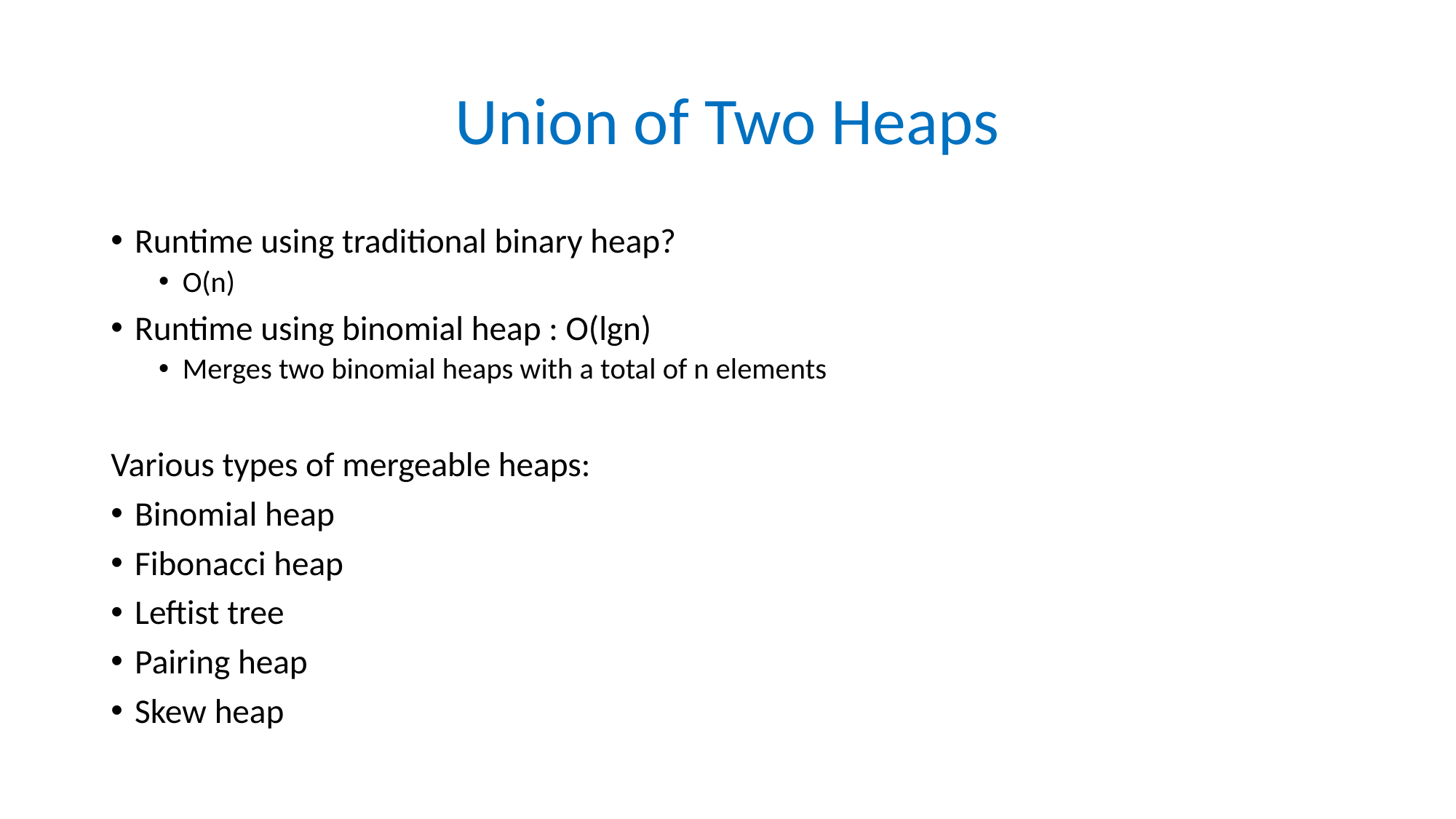

# Union of Two Heaps
Runtime using traditional binary heap?
O(n)
Runtime using binomial heap : O(lgn)
Merges two binomial heaps with a total of n elements

Various types of mergeable heaps:
Binomial heap
Fibonacci heap
Leftist tree
Pairing heap
Skew heap